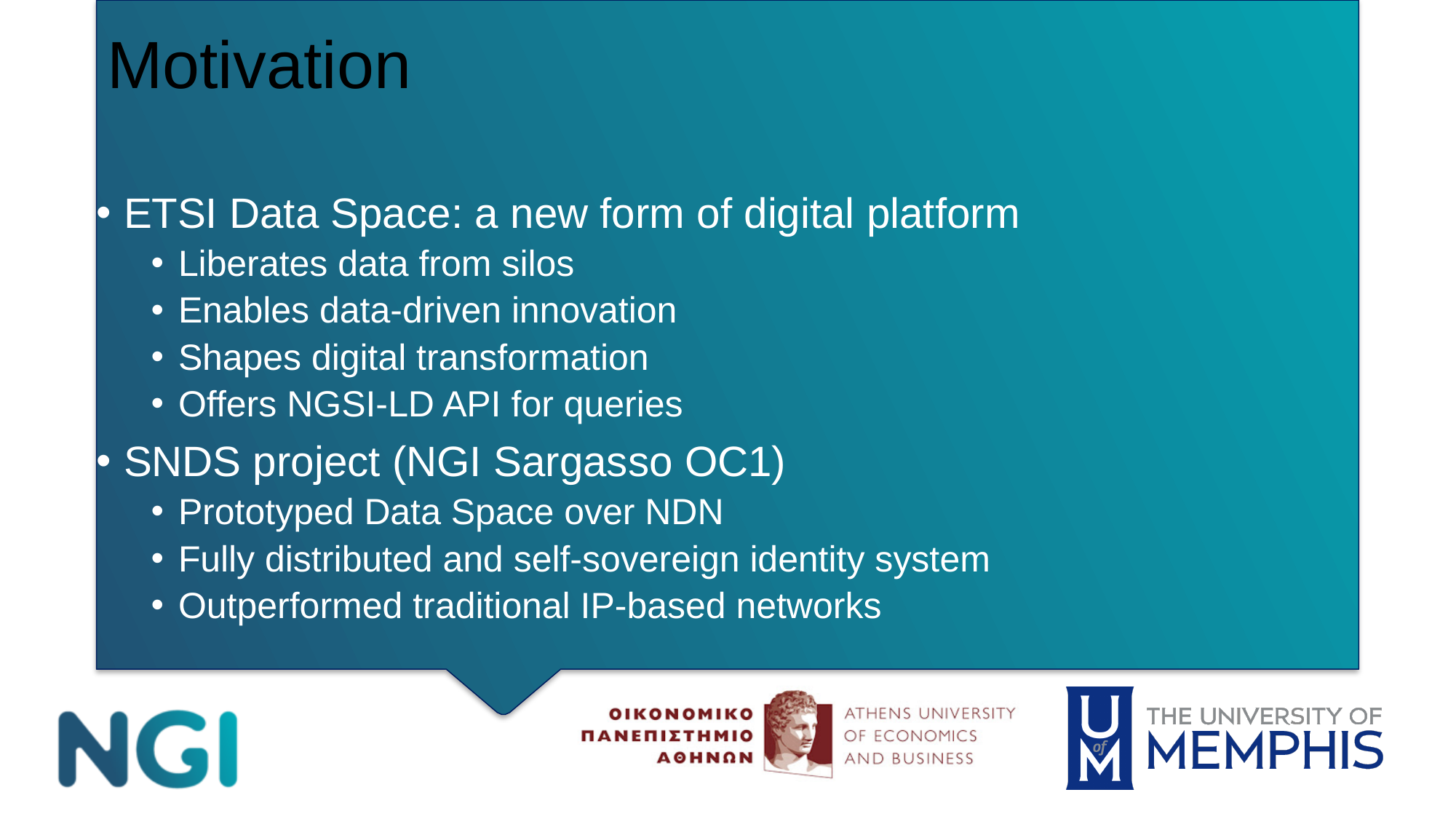

# Motivation
ETSI Data Space: a new form of digital platform
Liberates data from silos
Enables data-driven innovation
Shapes digital transformation
Offers NGSI-LD API for queries
SNDS project (NGI Sargasso OC1)
Prototyped Data Space over NDN
Fully distributed and self-sovereign identity system
Outperformed traditional IP-based networks